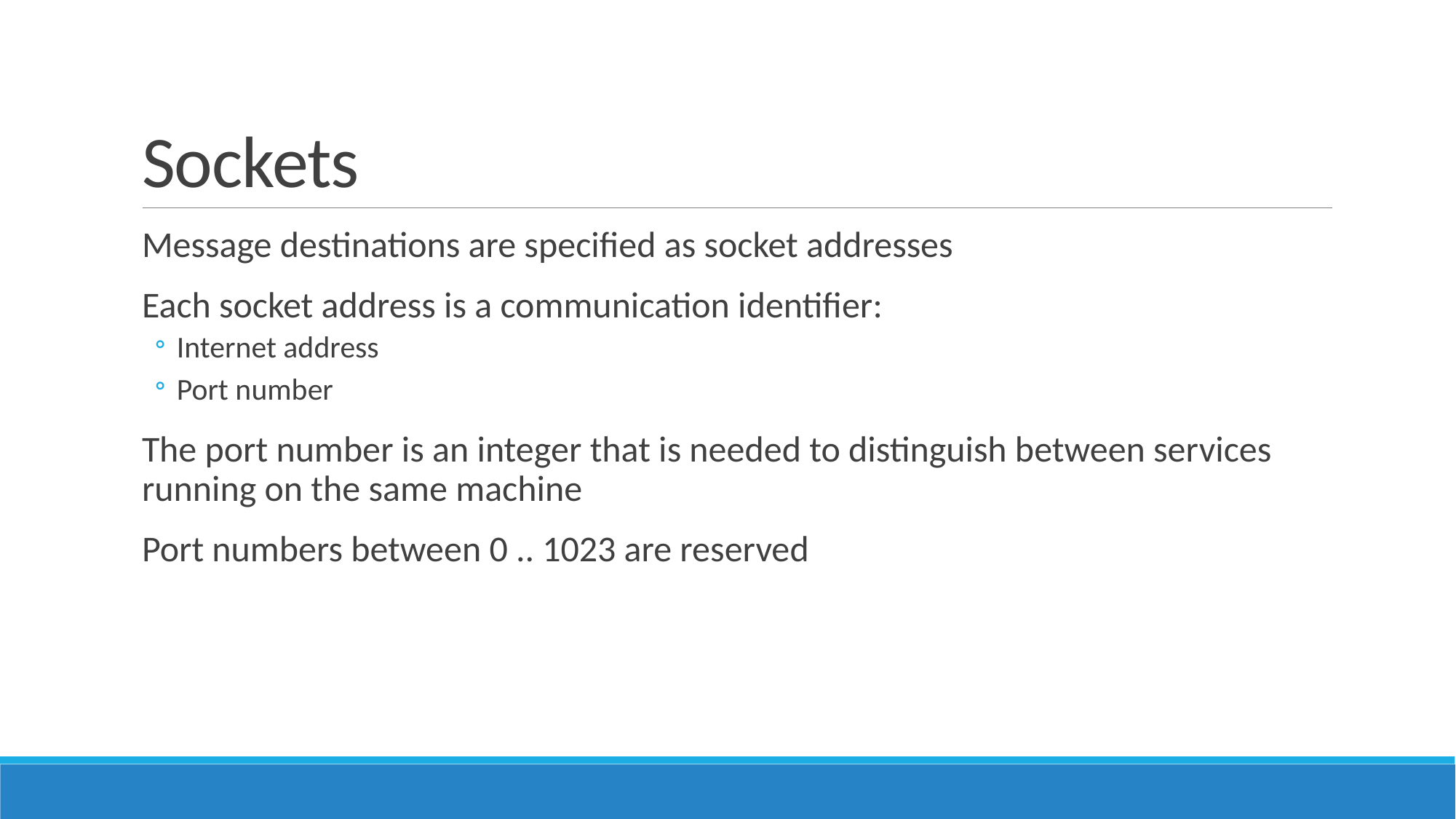

# Sockets
Message destinations are specified as socket addresses
Each socket address is a communication identifier:
Internet address
Port number
The port number is an integer that is needed to distinguish between services running on the same machine
Port numbers between 0 .. 1023 are reserved